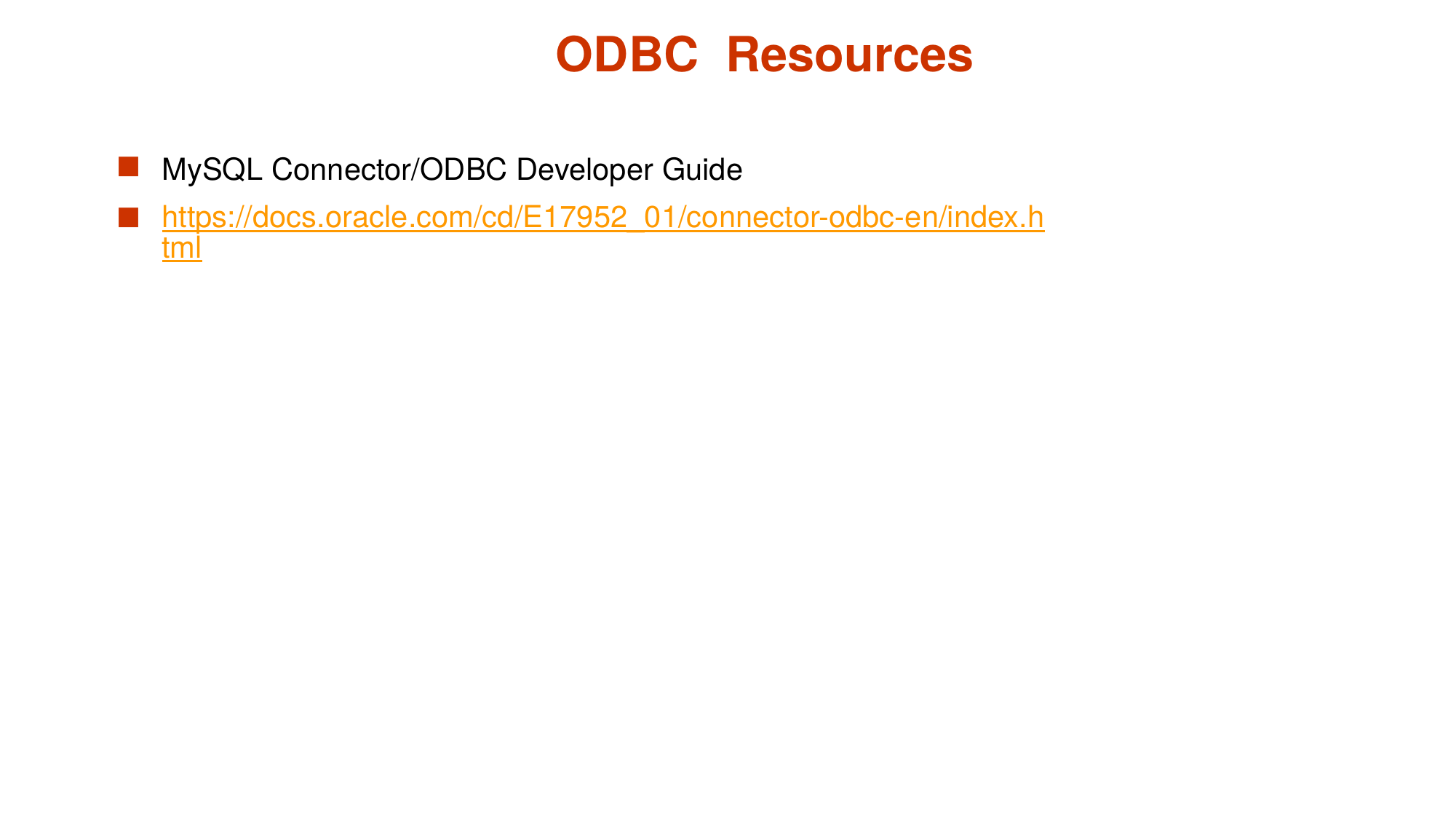

# ODBC  Resources
MySQL Connector/ODBC Developer Guide
https://docs.oracle.com/cd/E17952_01/connector-odbc-en/index.html